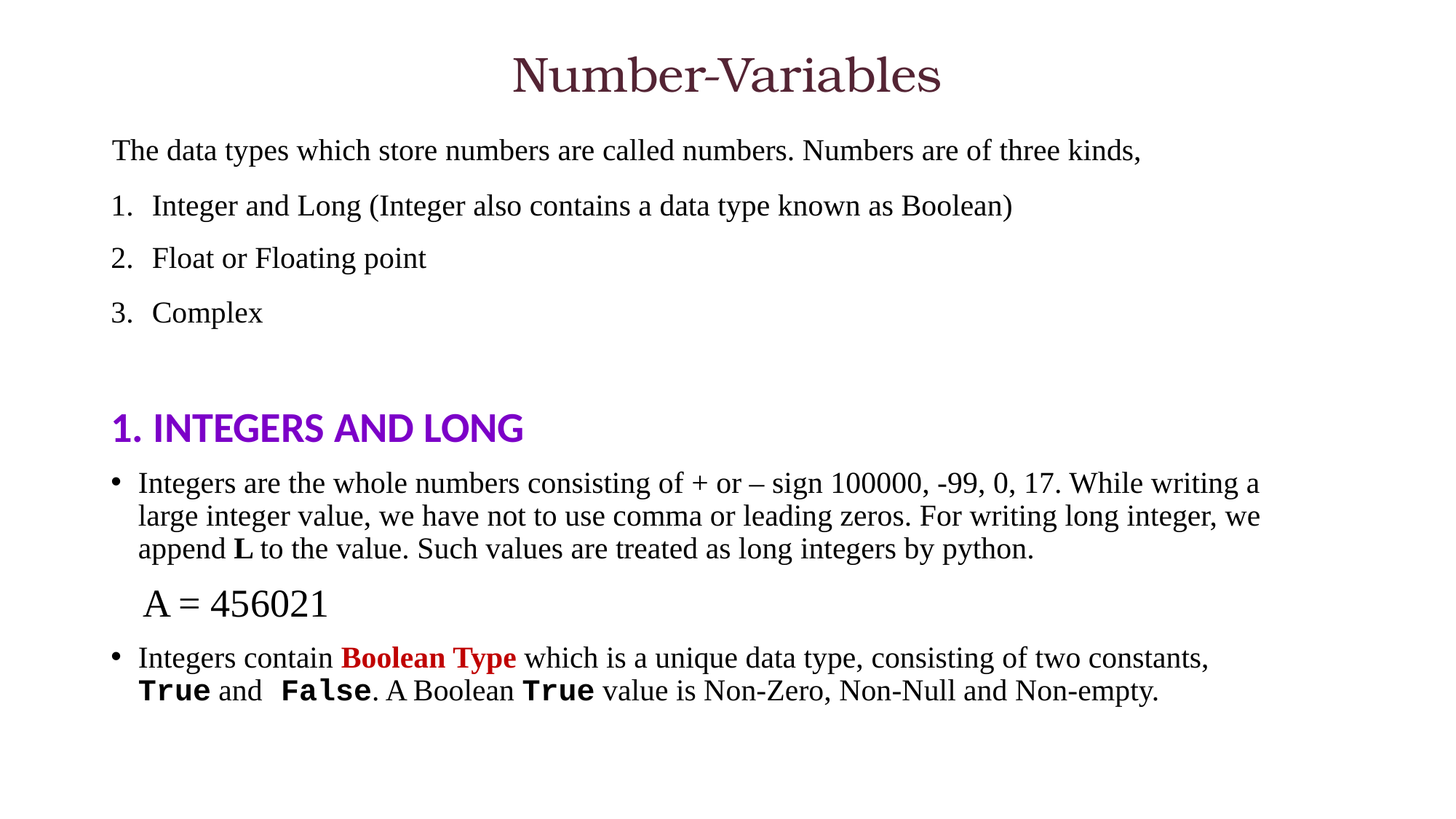

# Number-Variables
The data types which store numbers are called numbers. Numbers are of three kinds,
Integer and Long (Integer also contains a data type known as Boolean)
Float or Floating point
Complex

1. INTEGERS AND LONG
Integers are the whole numbers consisting of + or – sign 100000, -99, 0, 17. While writing a large integer value, we have not to use comma or leading zeros. For writing long integer, we append L to the value. Such values are treated as long integers by python.
   A = 456021
Integers contain Boolean Type which is a unique data type, consisting of two constants, True and False. A Boolean True value is Non-Zero, Non-Null and Non-empty.